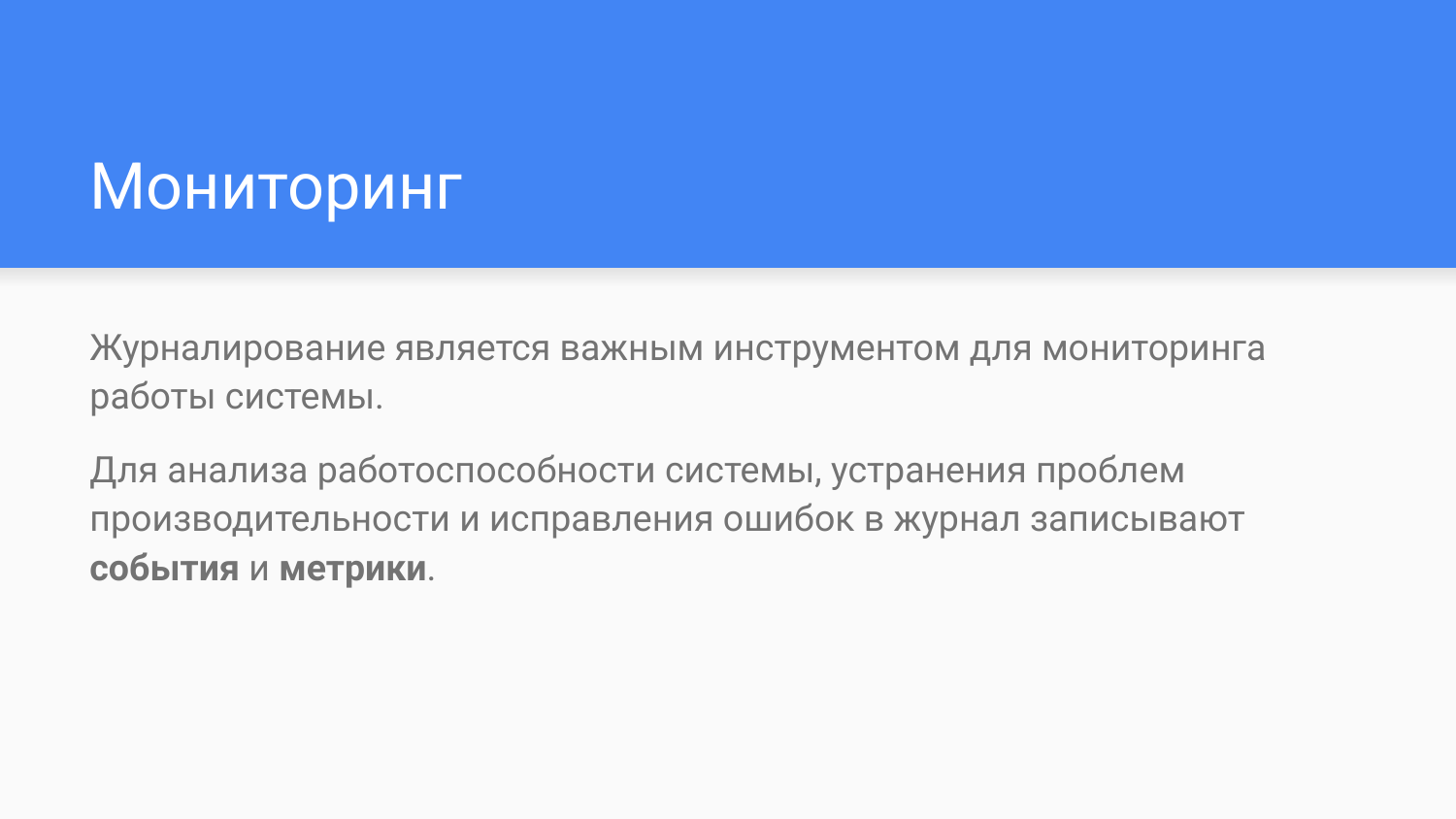

# Мониторинг
Журналирование является важным инструментом для мониторинга работы системы.
Для анализа работоспособности системы, устранения проблем производительности и исправления ошибок в журнал записывают события и метрики.